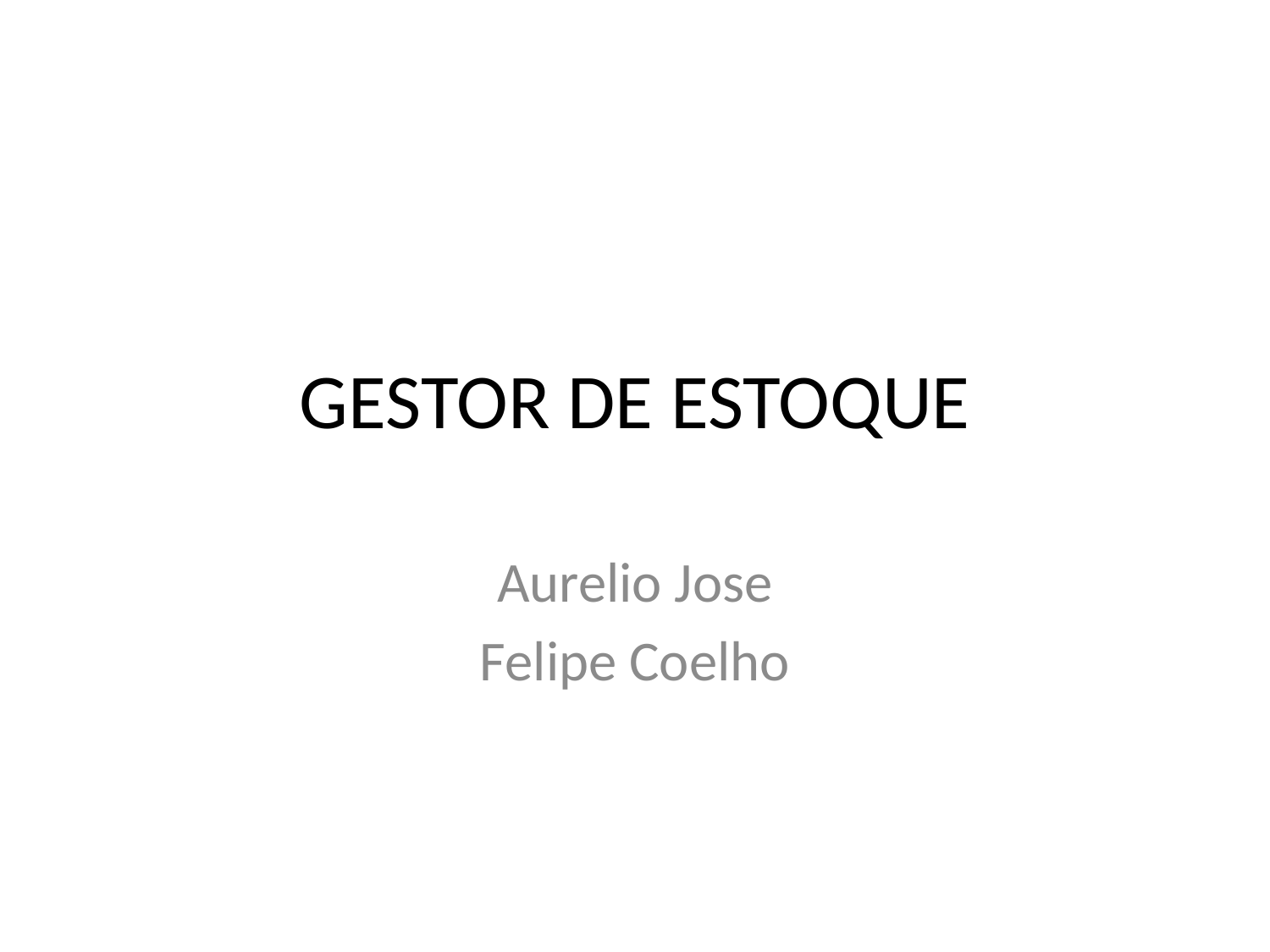

# GESTOR DE ESTOQUE
Aurelio Jose
Felipe Coelho